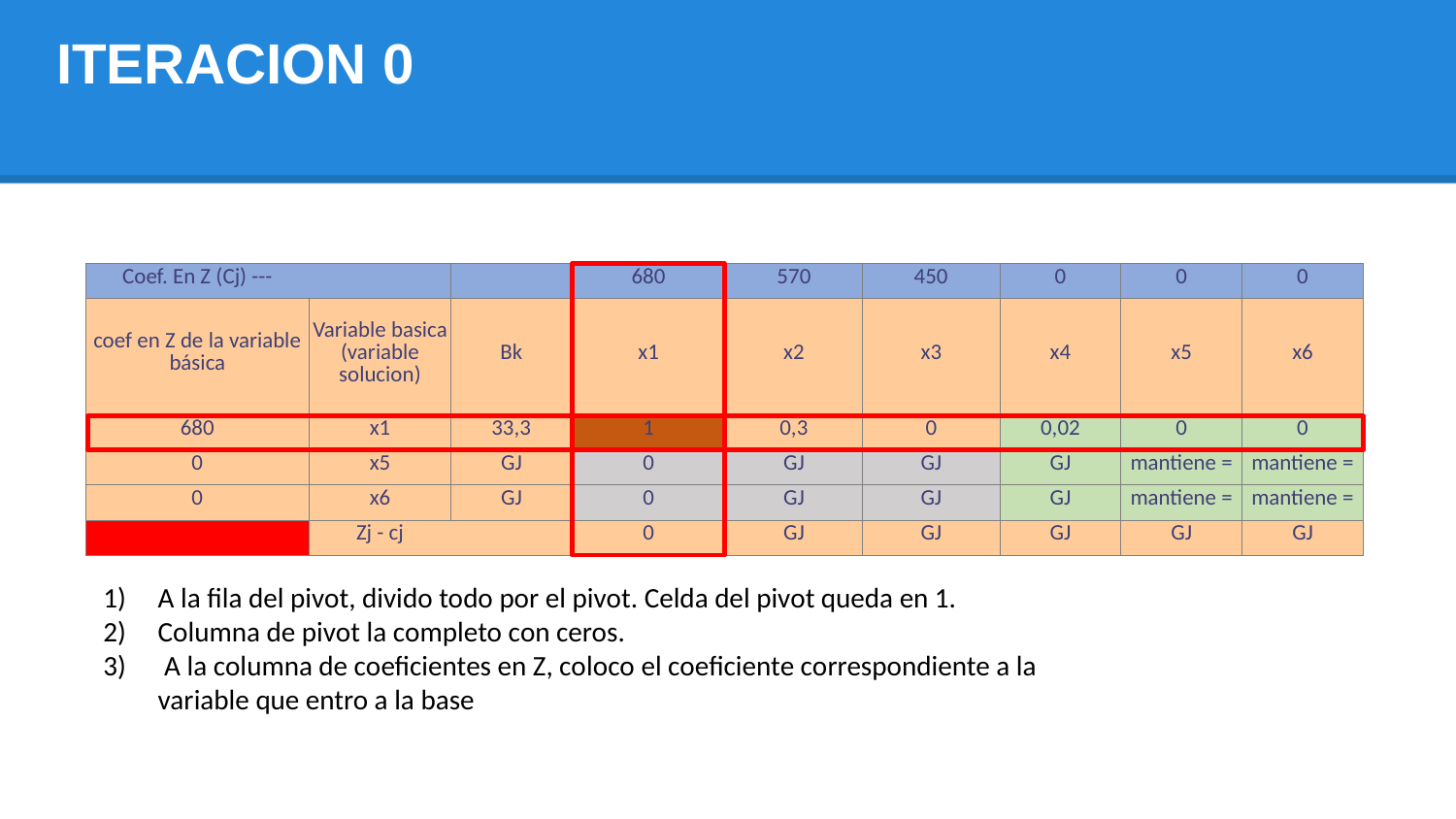

ITERACION 0

| Coef. En Z (Cj) --- |  |  | 680 | 570 | 450 | 0 | 0 | 0 |
| --- | --- | --- | --- | --- | --- | --- | --- | --- |
| coef en Z de la variable básica | Variable basica (variable solucion) | Bk | x1 | x2 | x3 | x4 | x5 | x6 |
| 680 | x1 | 33,3 | 1 | 0,3 | 0 | 0,02 | 0 | 0 |
| 0 | x5 | GJ | 0 | GJ | GJ | GJ | mantiene = | mantiene = |
| 0 | x6 | GJ | 0 | GJ | GJ | GJ | mantiene = | mantiene = |
|  | Zj - cj |  | 0 | GJ | GJ | GJ | GJ | GJ |

A la fila del pivot, divido todo por el pivot. Celda del pivot queda en 1.
Columna de pivot la completo con ceros.
 A la columna de coeficientes en Z, coloco el coeficiente correspondiente a la variable que entro a la base